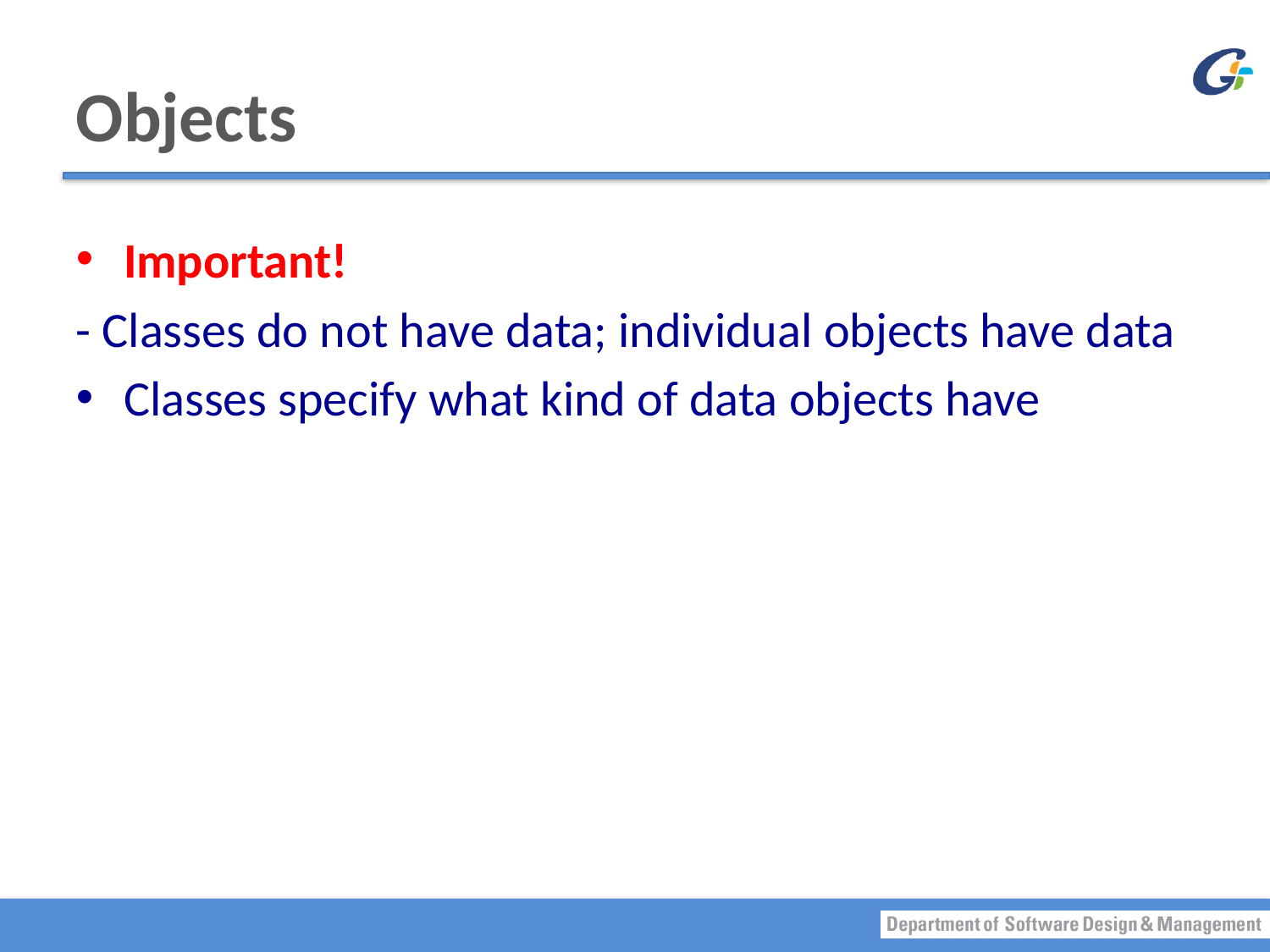

# Objects
Important!
- Classes do not have data; individual objects have data
Classes specify what kind of data objects have